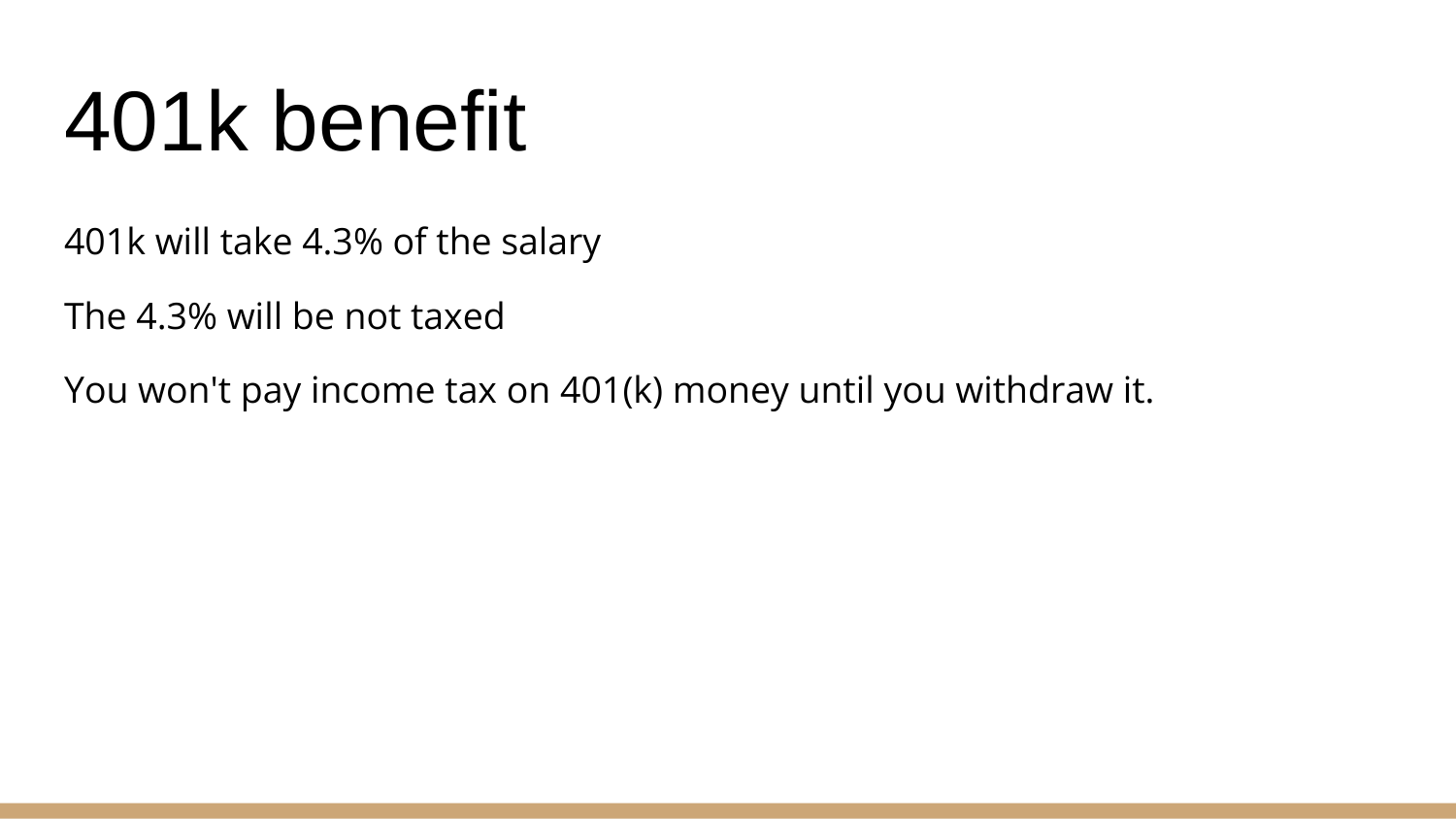

# 401k benefit
401k will take 4.3% of the salary
The 4.3% will be not taxed
You won't pay income tax on 401(k) money until you withdraw it.